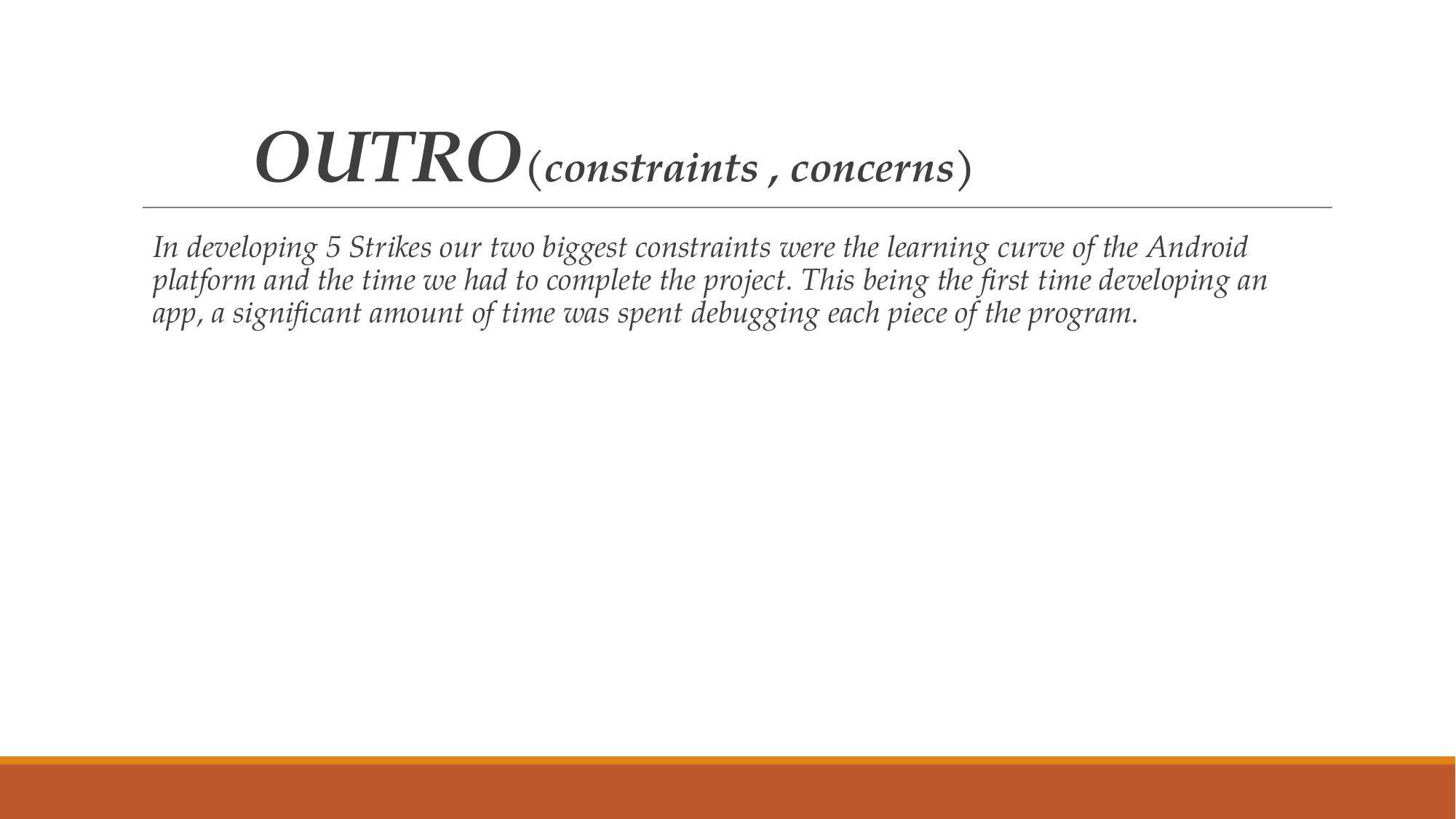

# OUTRO(constraints , concerns)
In developing 5 Strikes our two biggest constraints were the learning curve of the Android platform and the time we had to complete the project. This being the first time developing an app, a significant amount of time was spent debugging each piece of the program.